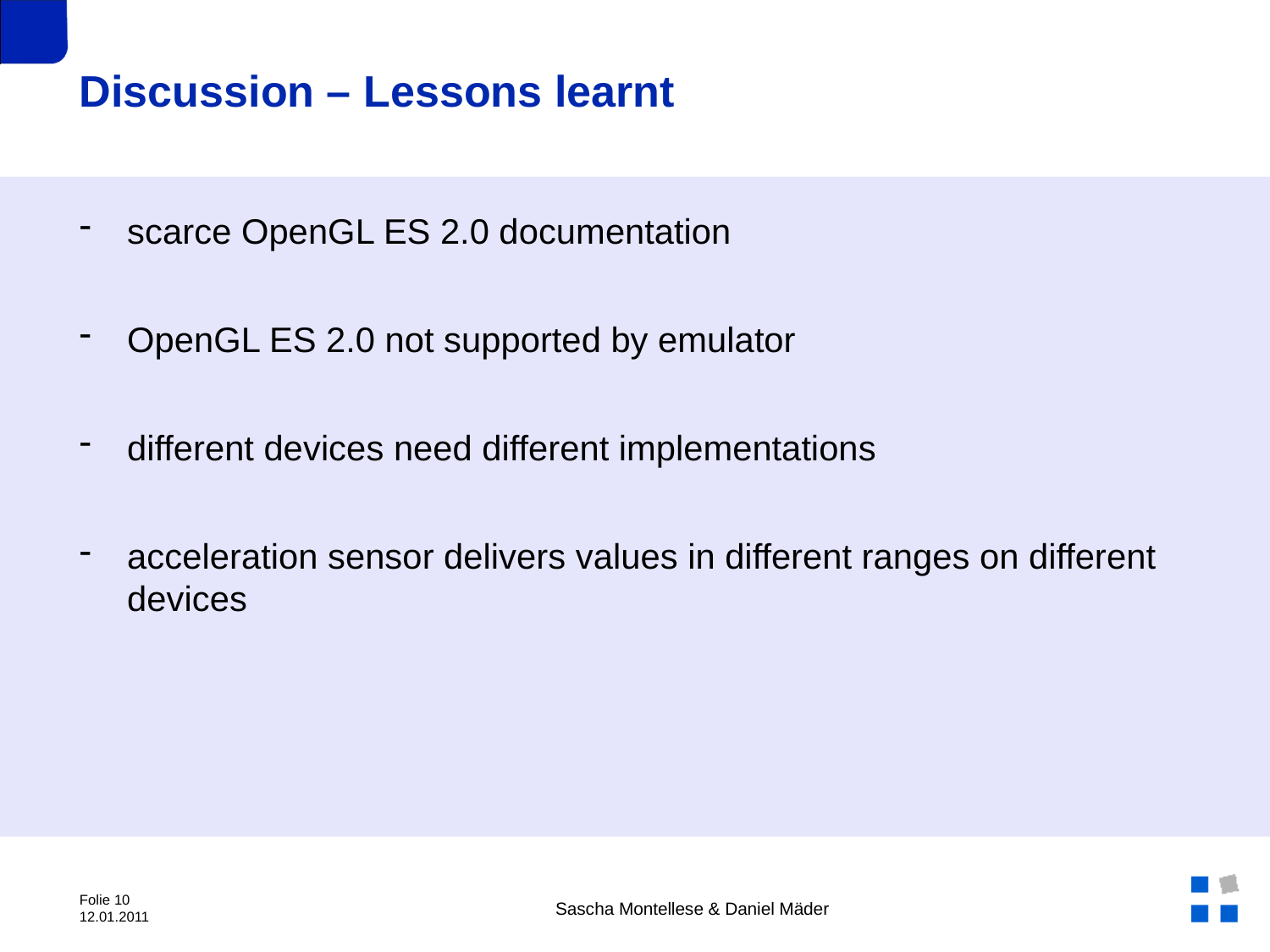

# Discussion – Lessons learnt
scarce OpenGL ES 2.0 documentation

OpenGL ES 2.0 not supported by emulator

different devices need different implementations

acceleration sensor delivers values in different ranges on different devices